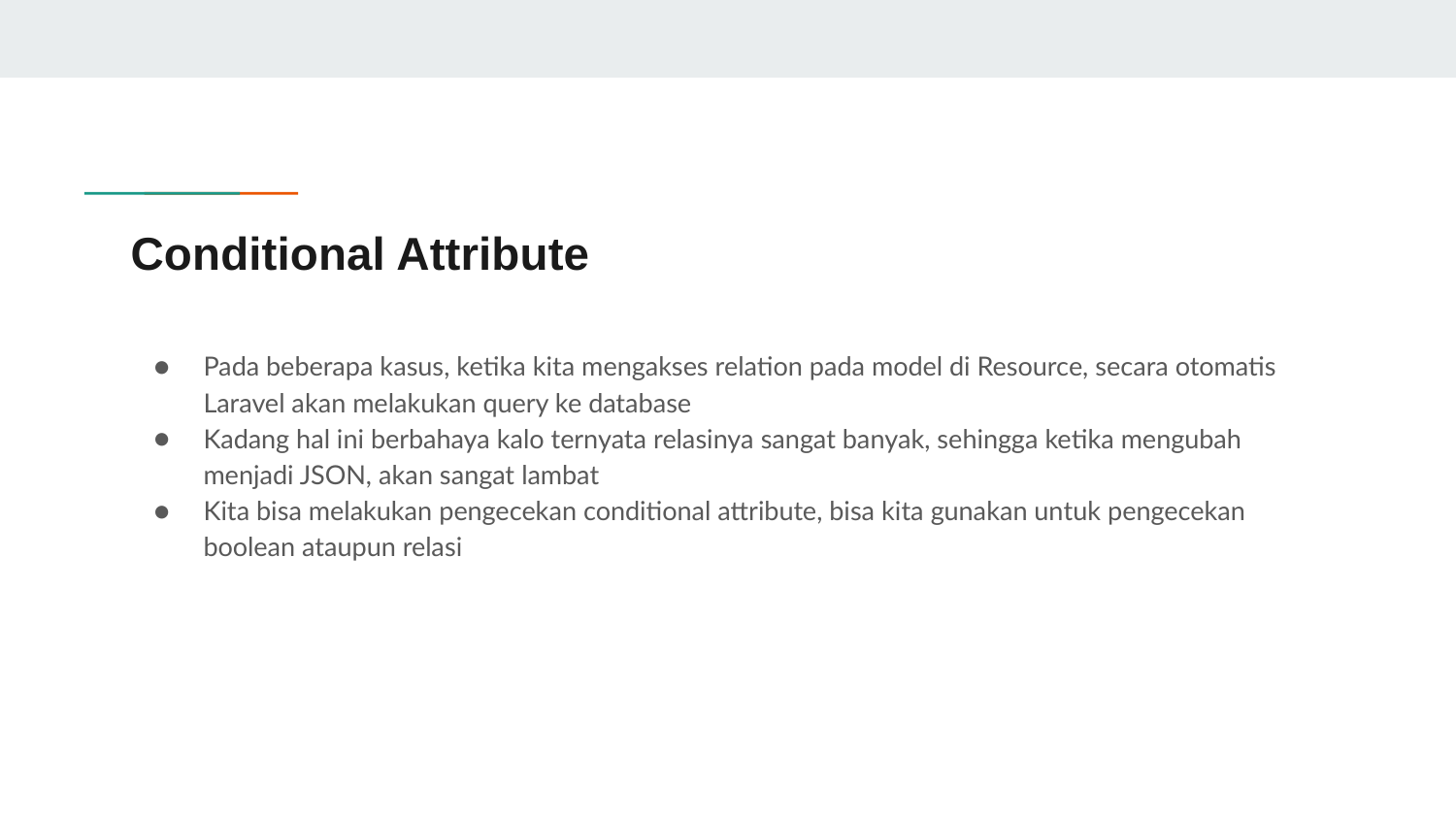

# Conditional Attribute
Pada beberapa kasus, ketika kita mengakses relation pada model di Resource, secara otomatis Laravel akan melakukan query ke database
Kadang hal ini berbahaya kalo ternyata relasinya sangat banyak, sehingga ketika mengubah menjadi JSON, akan sangat lambat
Kita bisa melakukan pengecekan conditional attribute, bisa kita gunakan untuk pengecekan boolean ataupun relasi